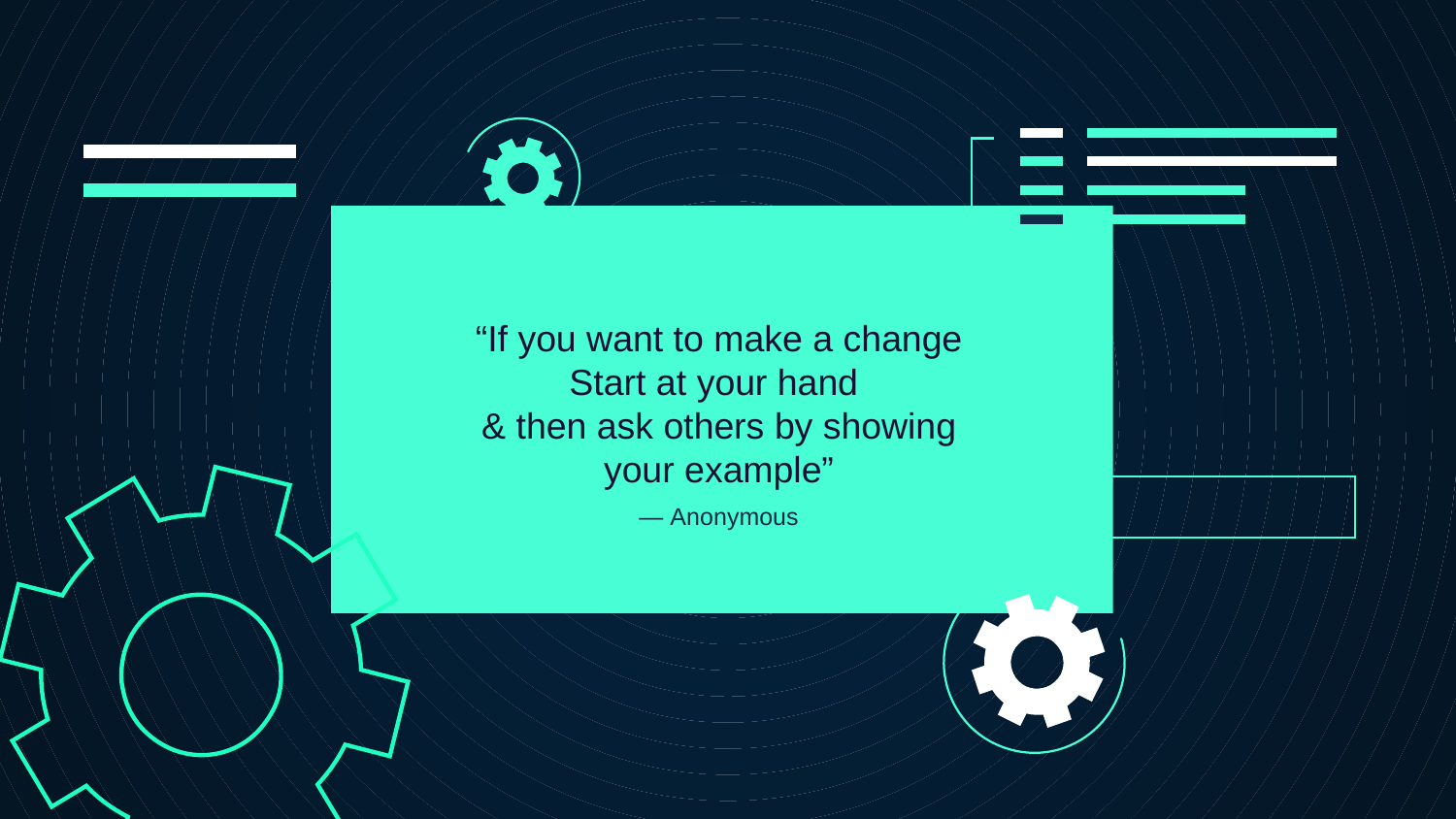

# — Anonymous
“If you want to make a change
Start at your hand
& then ask others by showing your example”